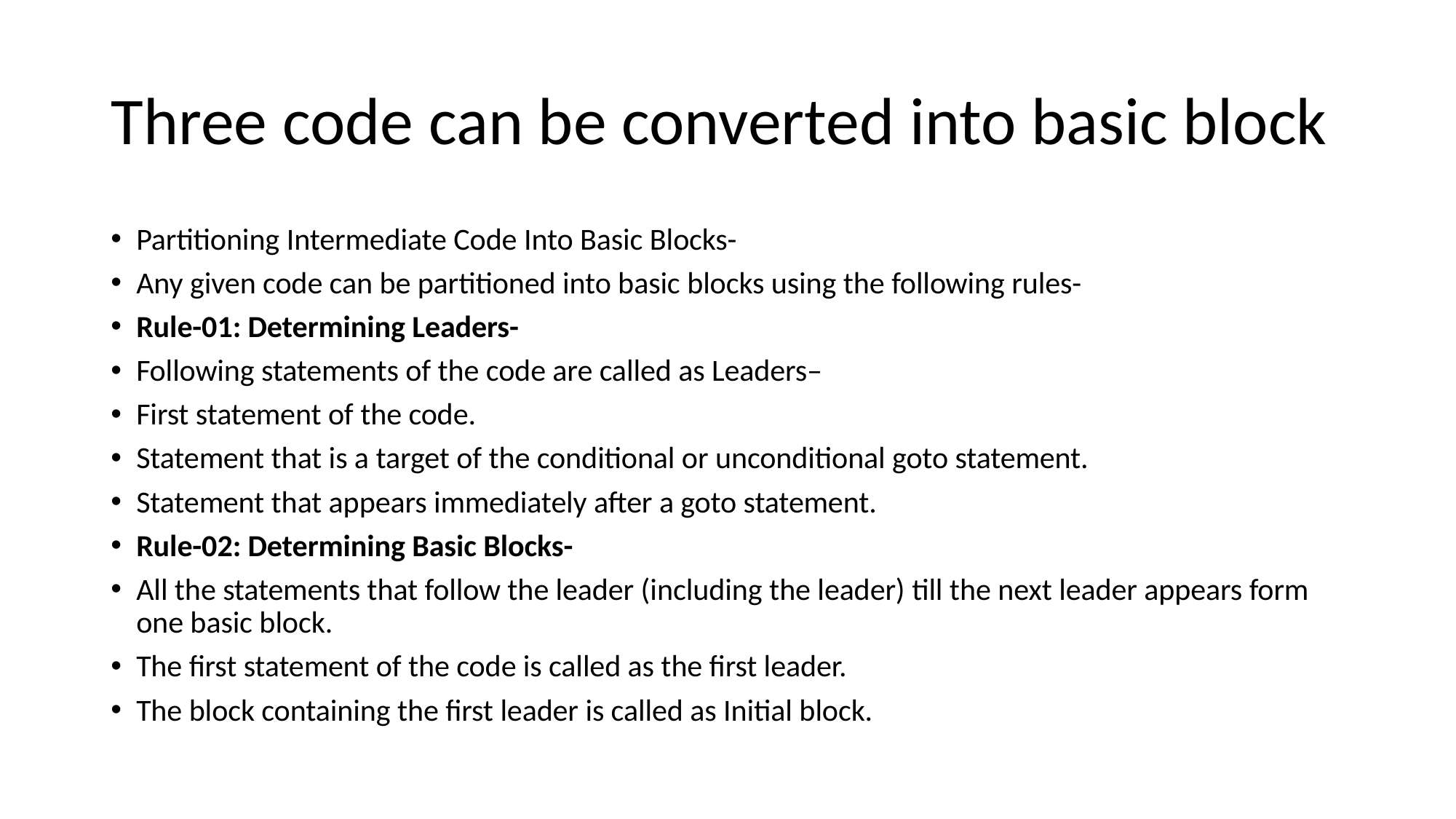

# Three code can be converted into basic block
Partitioning Intermediate Code Into Basic Blocks-
Any given code can be partitioned into basic blocks using the following rules-
Rule-01: Determining Leaders-
Following statements of the code are called as Leaders–
First statement of the code.
Statement that is a target of the conditional or unconditional goto statement.
Statement that appears immediately after a goto statement.
Rule-02: Determining Basic Blocks-
All the statements that follow the leader (including the leader) till the next leader appears form one basic block.
The first statement of the code is called as the first leader.
The block containing the first leader is called as Initial block.